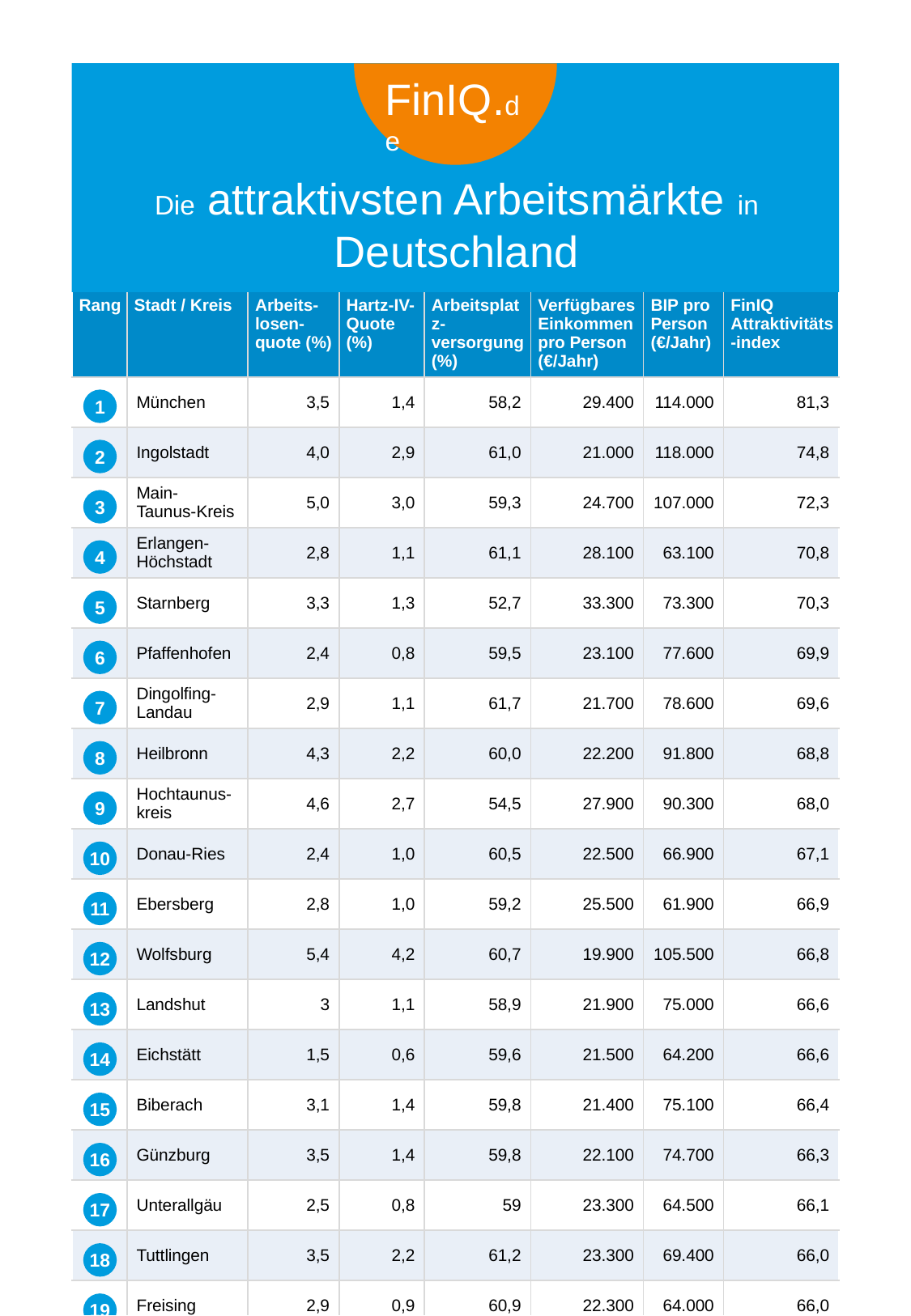

FinIQ.de
Die attraktivsten Arbeitsmärkte in Deutschland
| Rang | Stadt / Kreis | Arbeits-losen-quote (%) | Hartz-IV-Quote (%) | Arbeitsplatz-versorgung (%) | Verfügbares Einkommen pro Person (€/Jahr) | BIP pro Person (€/Jahr) | FinIQ Attraktivitäts-index |
| --- | --- | --- | --- | --- | --- | --- | --- |
|  | München | 3,5 | 1,4 | 58,2 | 29.400 | 114.000 | 81,3 |
|  | Ingolstadt | 4,0 | 2,9 | 61,0 | 21.000 | 118.000 | 74,8 |
|  | Main-Taunus-Kreis | 5,0 | 3,0 | 59,3 | 24.700 | 107.000 | 72,3 |
|  | Erlangen-Höchstadt | 2,8 | 1,1 | 61,1 | 28.100 | 63.100 | 70,8 |
|  | Starnberg | 3,3 | 1,3 | 52,7 | 33.300 | 73.300 | 70,3 |
|  | Pfaffenhofen | 2,4 | 0,8 | 59,5 | 23.100 | 77.600 | 69,9 |
|  | Dingolfing-Landau | 2,9 | 1,1 | 61,7 | 21.700 | 78.600 | 69,6 |
|  | Heilbronn | 4,3 | 2,2 | 60,0 | 22.200 | 91.800 | 68,8 |
|  | Hochtaunus-kreis | 4,6 | 2,7 | 54,5 | 27.900 | 90.300 | 68,0 |
|  | Donau-Ries | 2,4 | 1,0 | 60,5 | 22.500 | 66.900 | 67,1 |
|  | Ebersberg | 2,8 | 1,0 | 59,2 | 25.500 | 61.900 | 66,9 |
|  | Wolfsburg | 5,4 | 4,2 | 60,7 | 19.900 | 105.500 | 66,8 |
|  | Landshut | 3 | 1,1 | 58,9 | 21.900 | 75.000 | 66,6 |
|  | Eichstätt | 1,5 | 0,6 | 59,6 | 21.500 | 64.200 | 66,6 |
|  | Biberach | 3,1 | 1,4 | 59,8 | 21.400 | 75.100 | 66,4 |
|  | Günzburg | 3,5 | 1,4 | 59,8 | 22.100 | 74.700 | 66,3 |
|  | Unterallgäu | 2,5 | 0,8 | 59 | 23.300 | 64.500 | 66,1 |
|  | Tuttlingen | 3,5 | 2,2 | 61,2 | 23.300 | 69.400 | 66,0 |
|  | Freising | 2,9 | 0,9 | 60,9 | 22.300 | 64.000 | 66,0 |
|  | Schweinfurt | 3,2 | 1,4 | 60,5 | 21.000 | 73.100 | 66,0 |
1
2
3
4
5
6
7
8
9
10
11
12
13
14
15
16
17
18
19
20